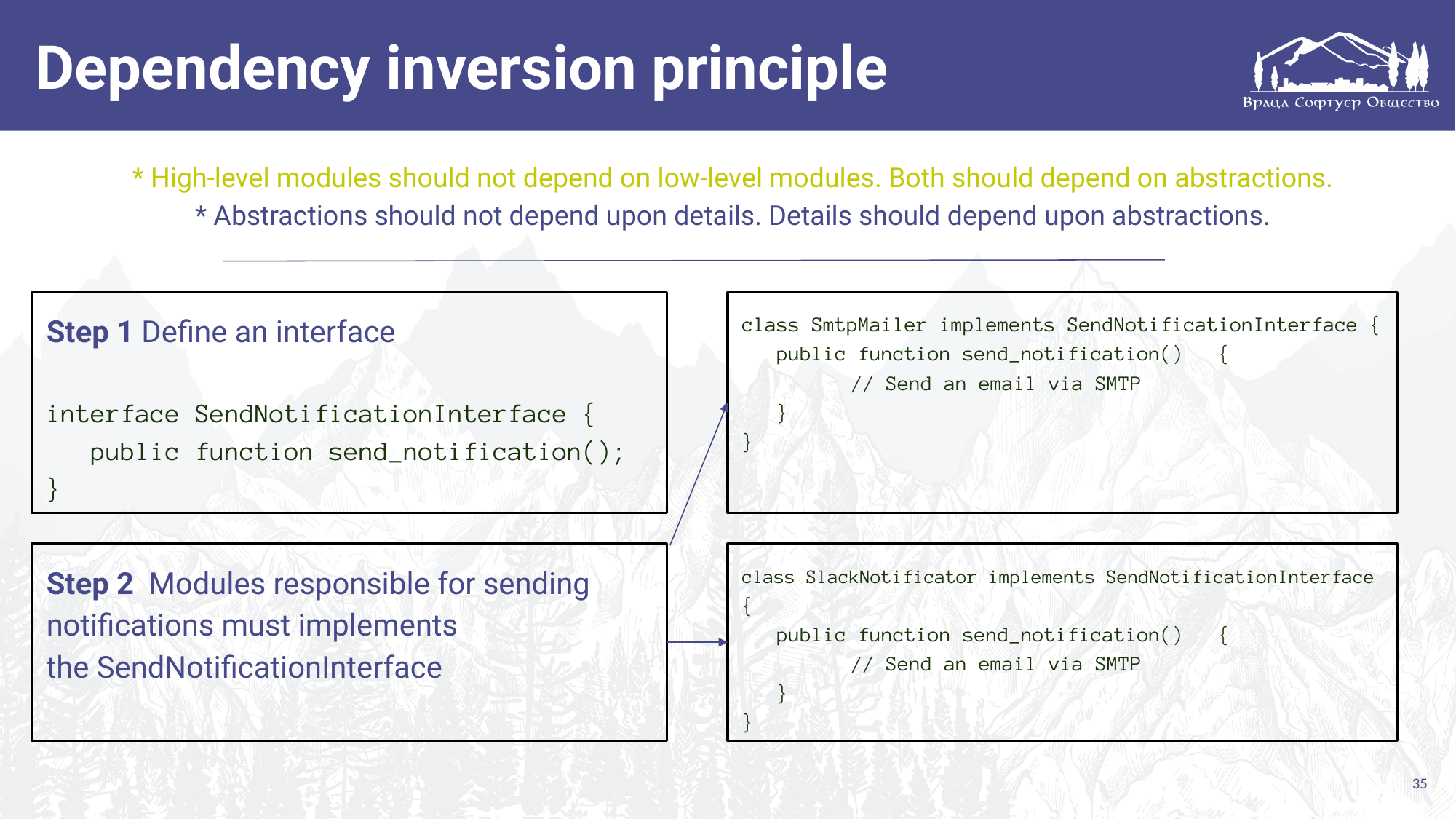

# Dependency inversion principle
* High-level modules should not depend on low-level modules. Both should depend on abstractions.
* Abstractions should not depend upon details. Details should depend upon abstractions.

Step 1 Define an interface

interface SendNotificationInterface {
   public function send_notification();
}

class SmtpMailer implements SendNotificationInterface {
   public function send_notification()   {
   	// Send an email via SMTP
   }
}

Step 2  Modules responsible for sending notifications must implements
the SendNotificationInterface

class SlackNotificator implements SendNotificationInterface {
   public function send_notification()   {
   	// Send an email via SMTP
   }
}

35